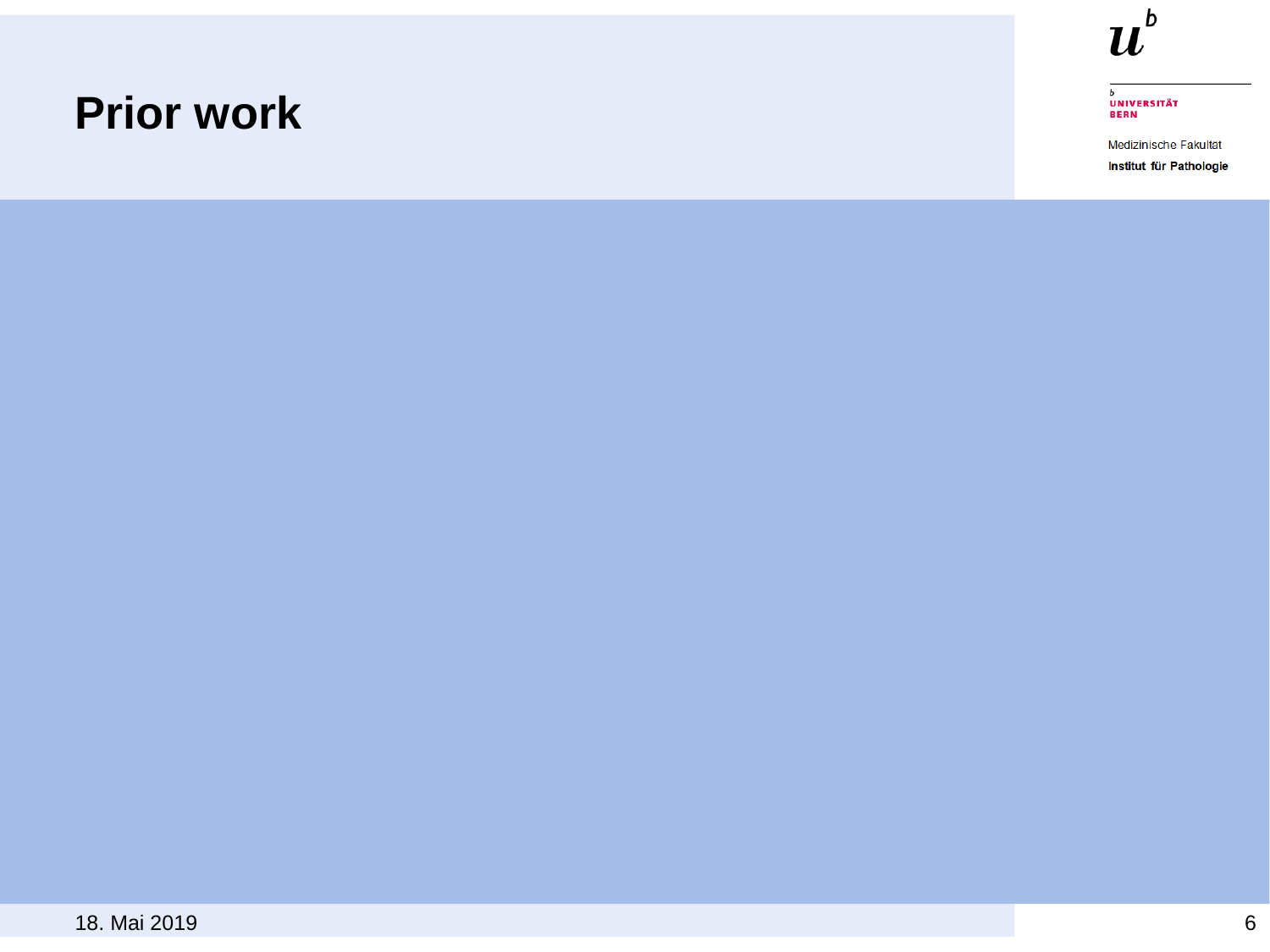

# Prior work

18. Mai 2019
6